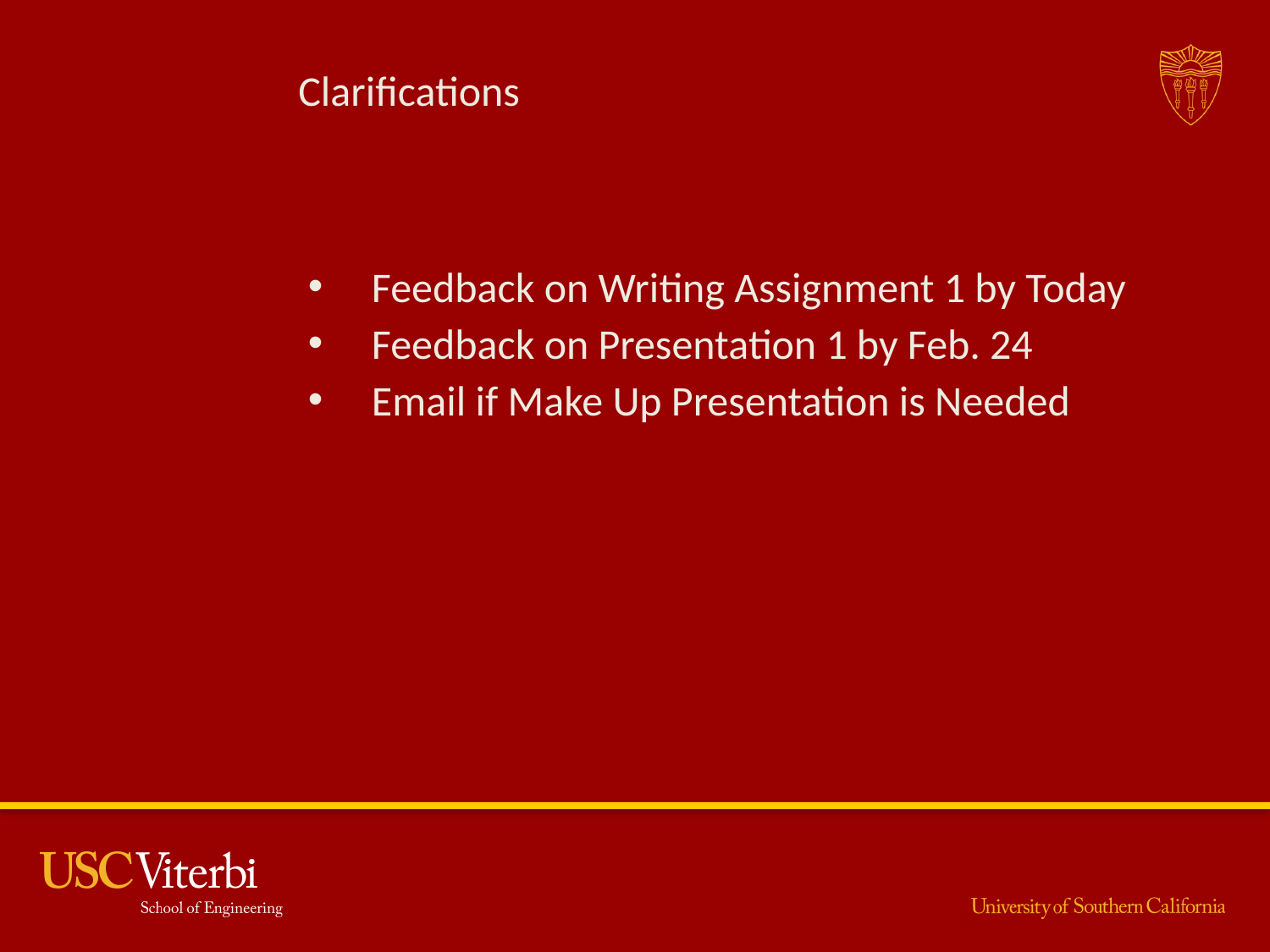

# Clarifications
Feedback on Writing Assignment 1 by Today
Feedback on Presentation 1 by Feb. 24
Email if Make Up Presentation is Needed